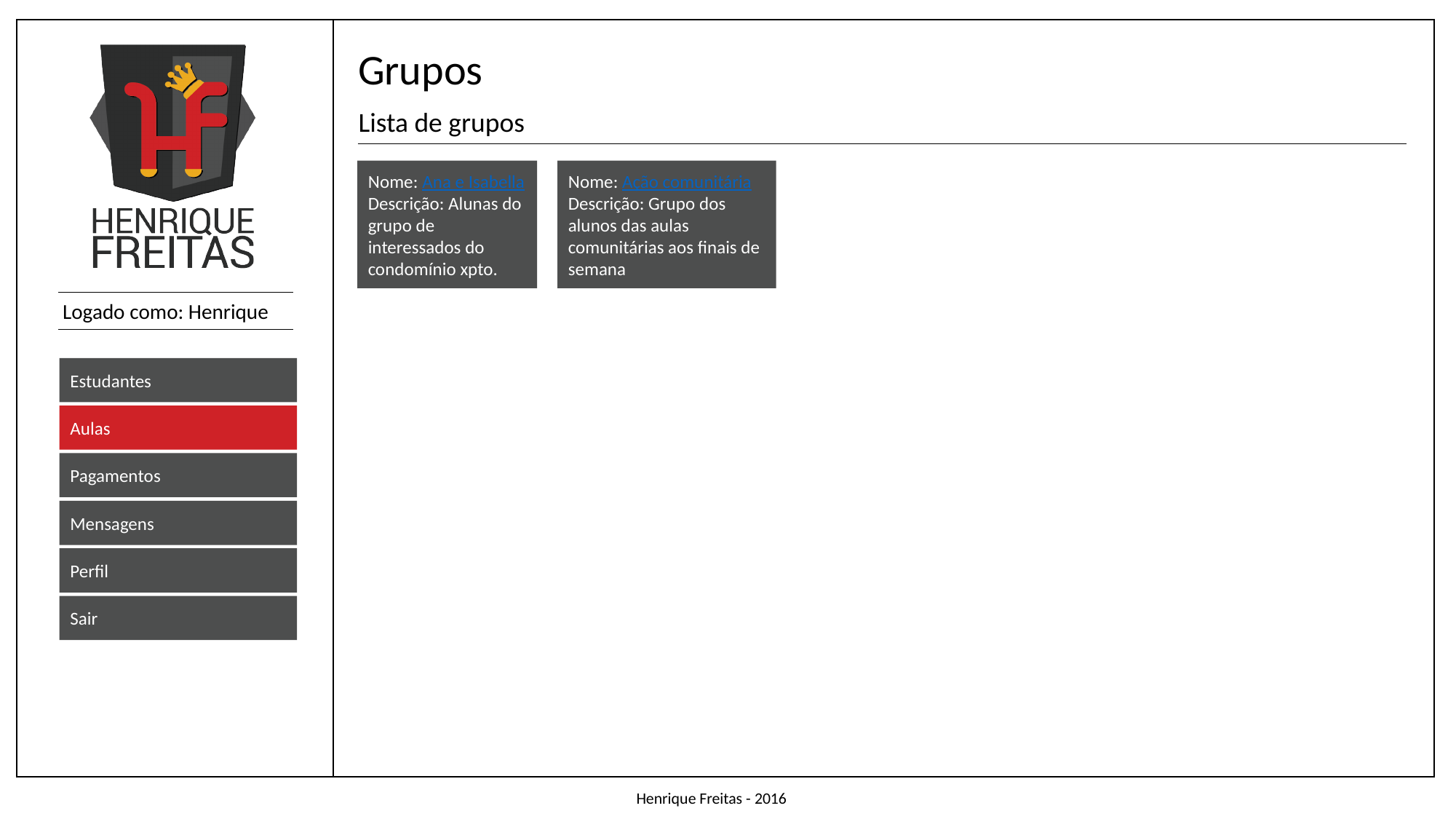

Grupos
Lista de grupos
Nome: Ana e Isabella
Descrição: Alunas do grupo de interessados do condomínio xpto.
Nome: Ação comunitária
Descrição: Grupo dos alunos das aulas comunitárias aos finais de semana
Estudantes
Aulas
Pagamentos
Mensagens
Perfil
Sair